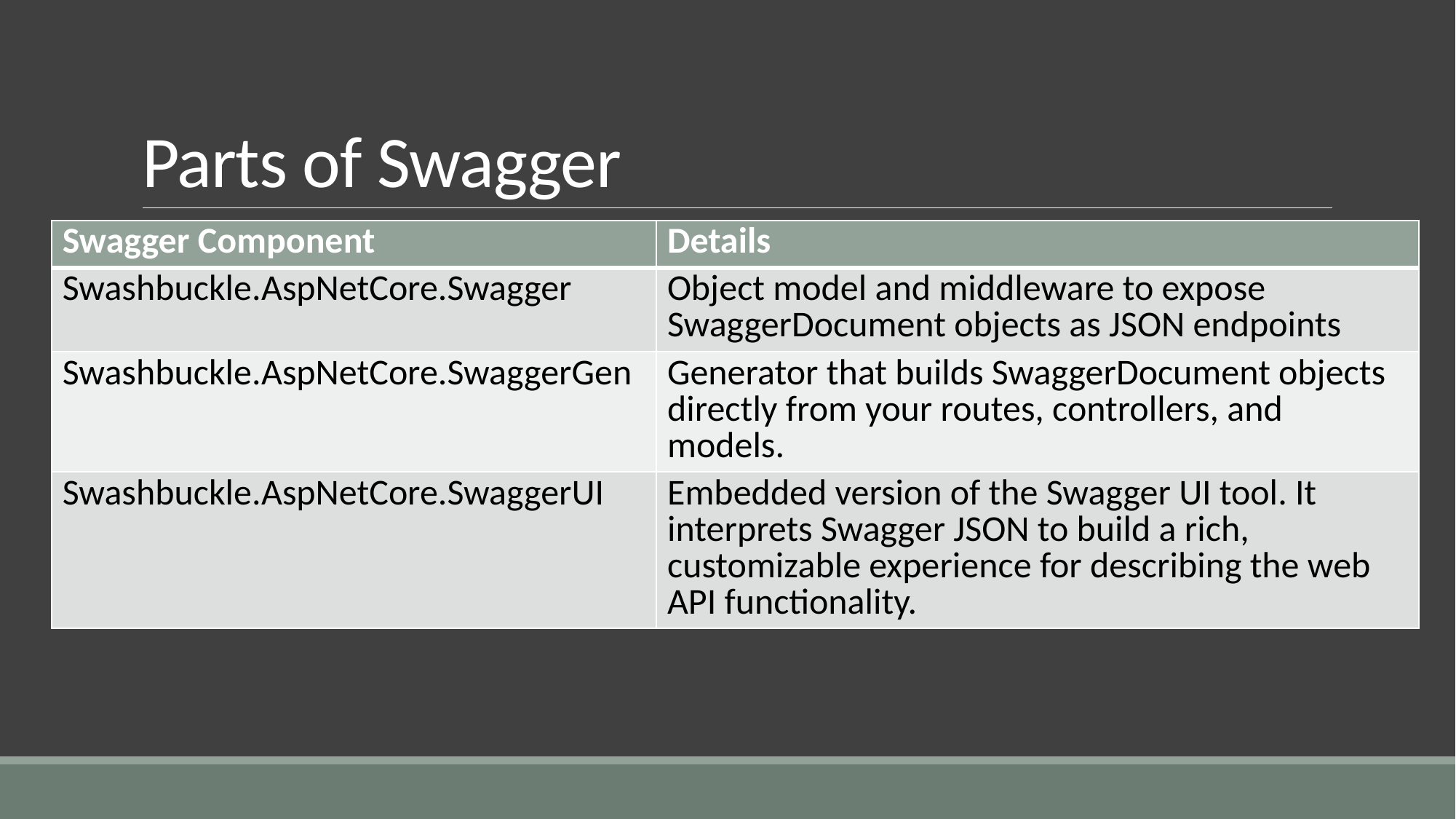

# Parts of Swagger
| Swagger Component | Details |
| --- | --- |
| Swashbuckle.AspNetCore.Swagger | Object model and middleware to expose SwaggerDocument objects as JSON endpoints |
| Swashbuckle.AspNetCore.SwaggerGen | Generator that builds SwaggerDocument objects directly from your routes, controllers, and models. |
| Swashbuckle.AspNetCore.SwaggerUI | Embedded version of the Swagger UI tool. It interprets Swagger JSON to build a rich, customizable experience for describing the web API functionality. |